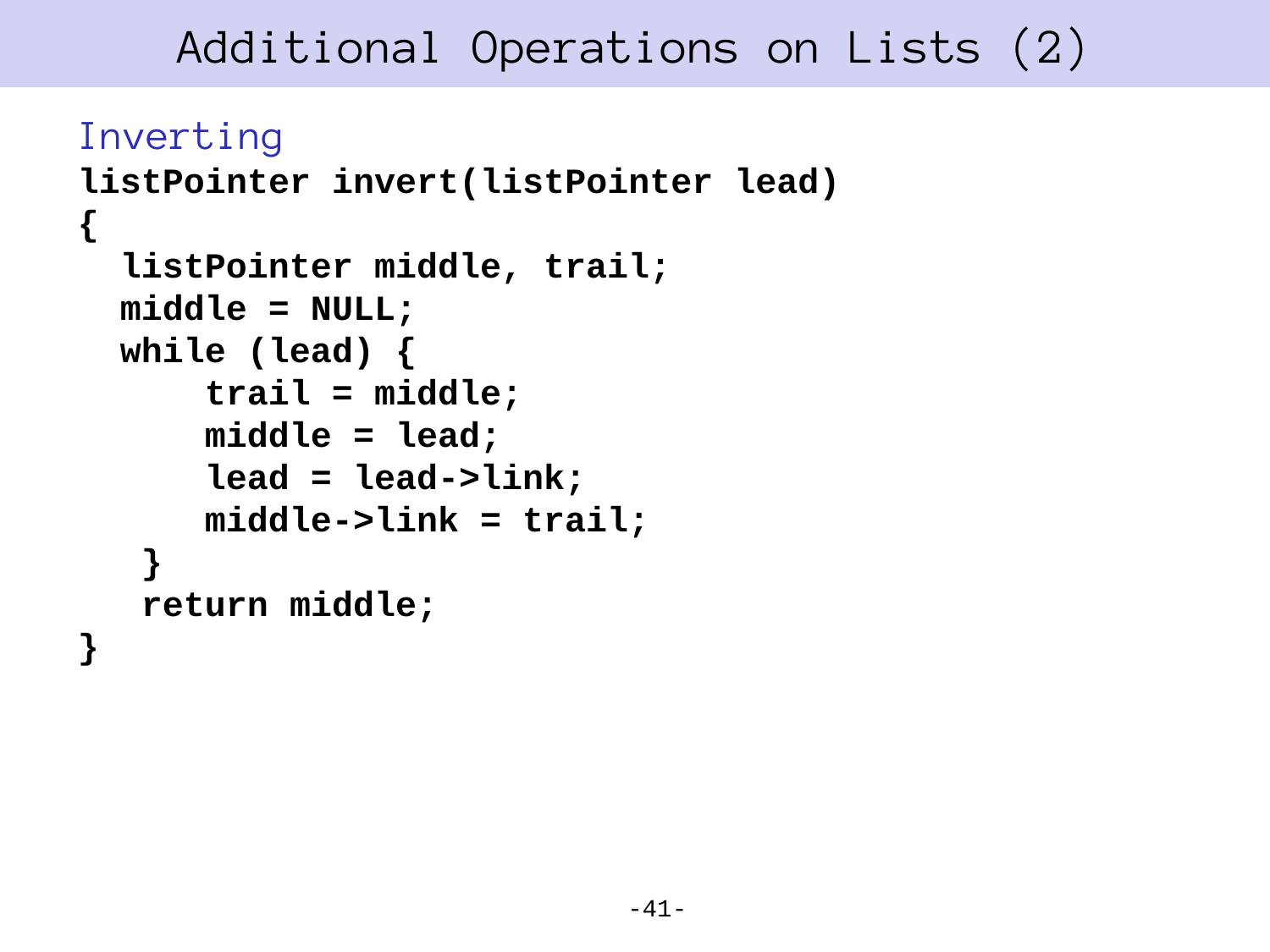

# Additional Operations on Lists (2)
Inverting
listPointer invert(listPointer lead)
{
  listPointer middle, trail;
  middle = NULL;
  while (lead) {
      trail = middle;
      middle = lead;
      lead = lead->link;
      middle->link = trail;
   }
   return middle;
}
-41-